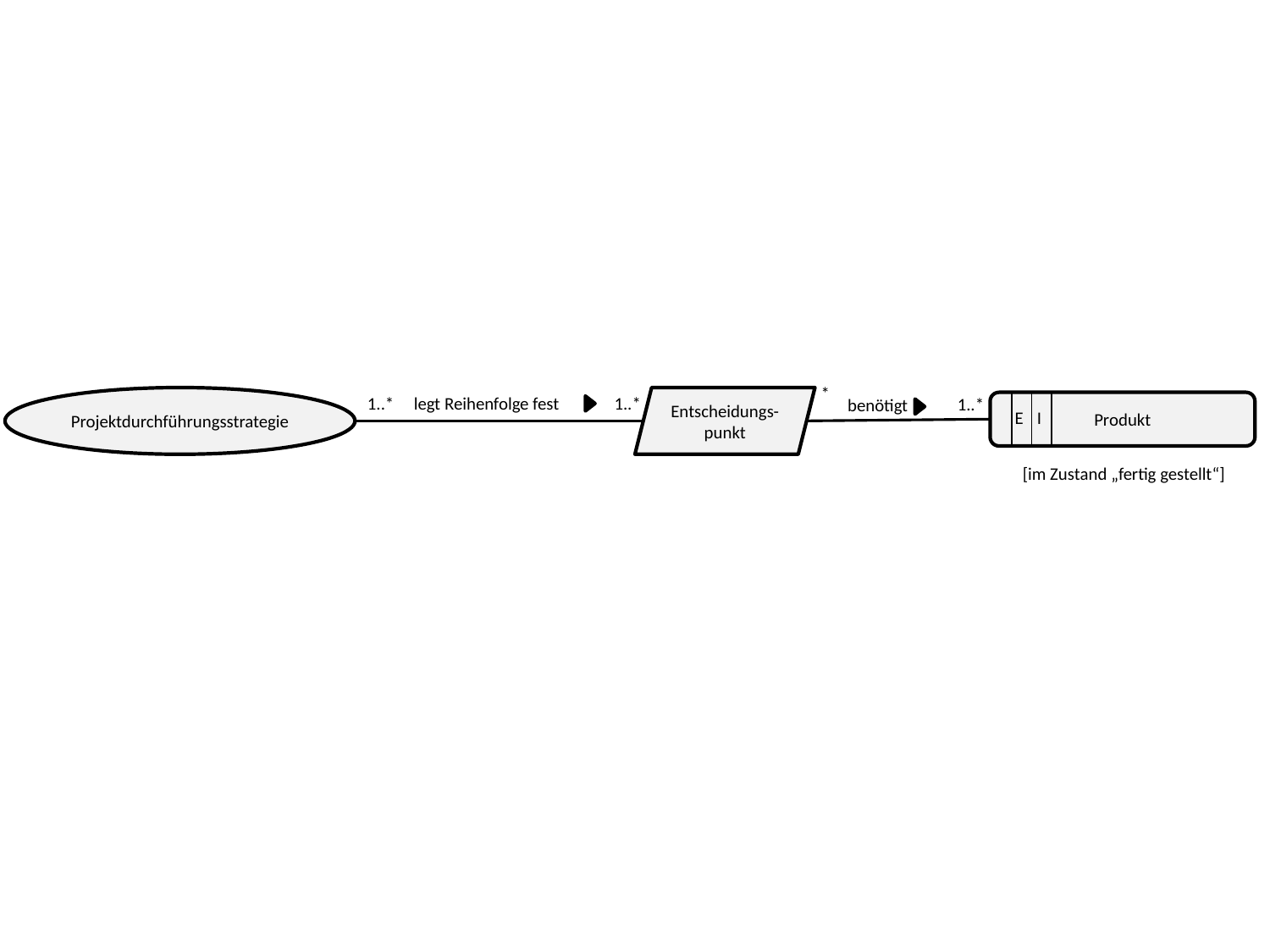

*
1..*     legt Reihenfolge fest
1..*
1..*
Projektdurchführungsstrategie
benötigt
Entscheidungs-
punkt
Produkt
E
I

[im Zustand „fertig gestellt“]